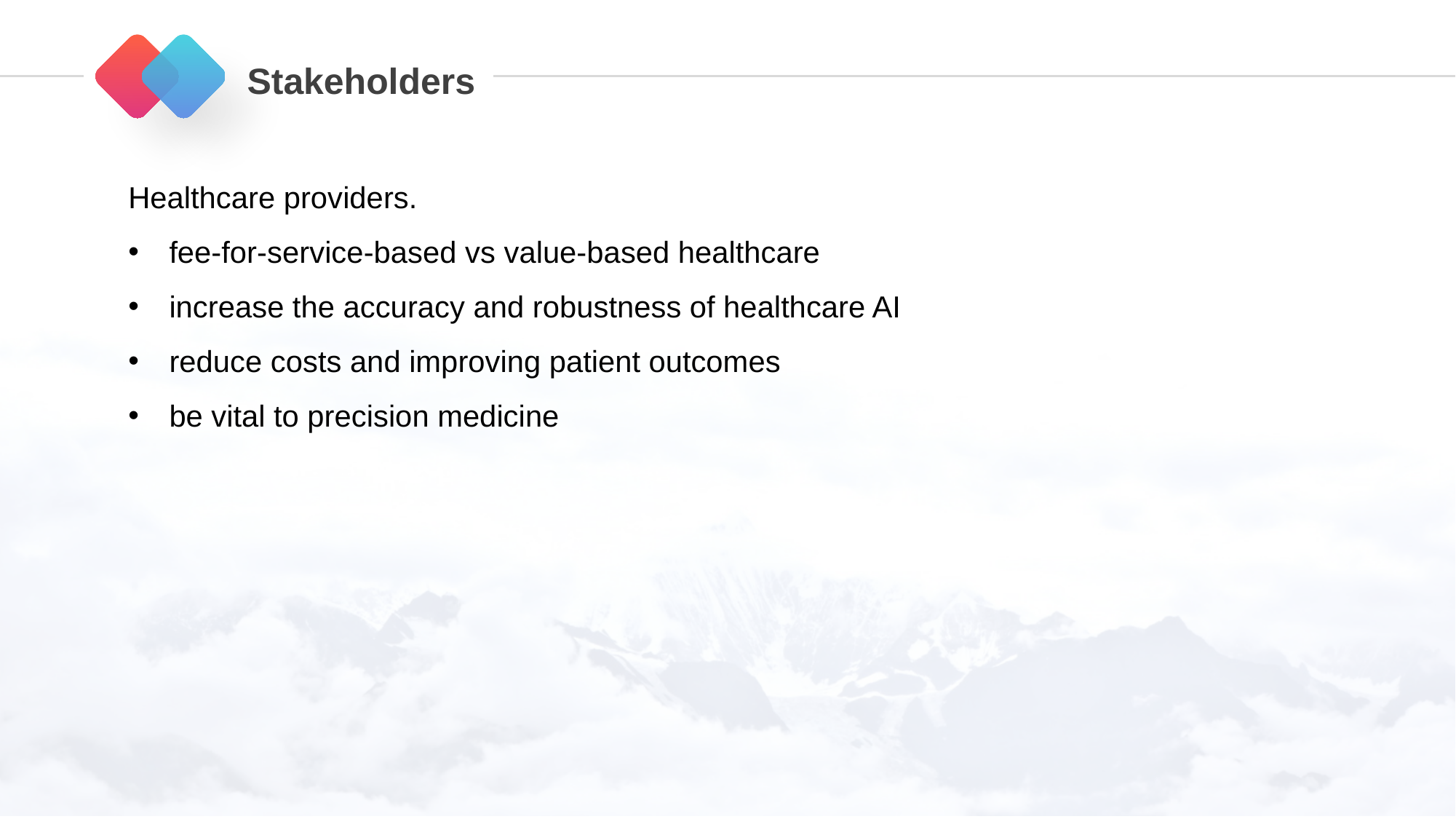

Stakeholders
Healthcare providers.
fee-for-service-based vs value-based healthcare
increase the accuracy and robustness of healthcare AI
reduce costs and improving patient outcomes
be vital to precision medicine